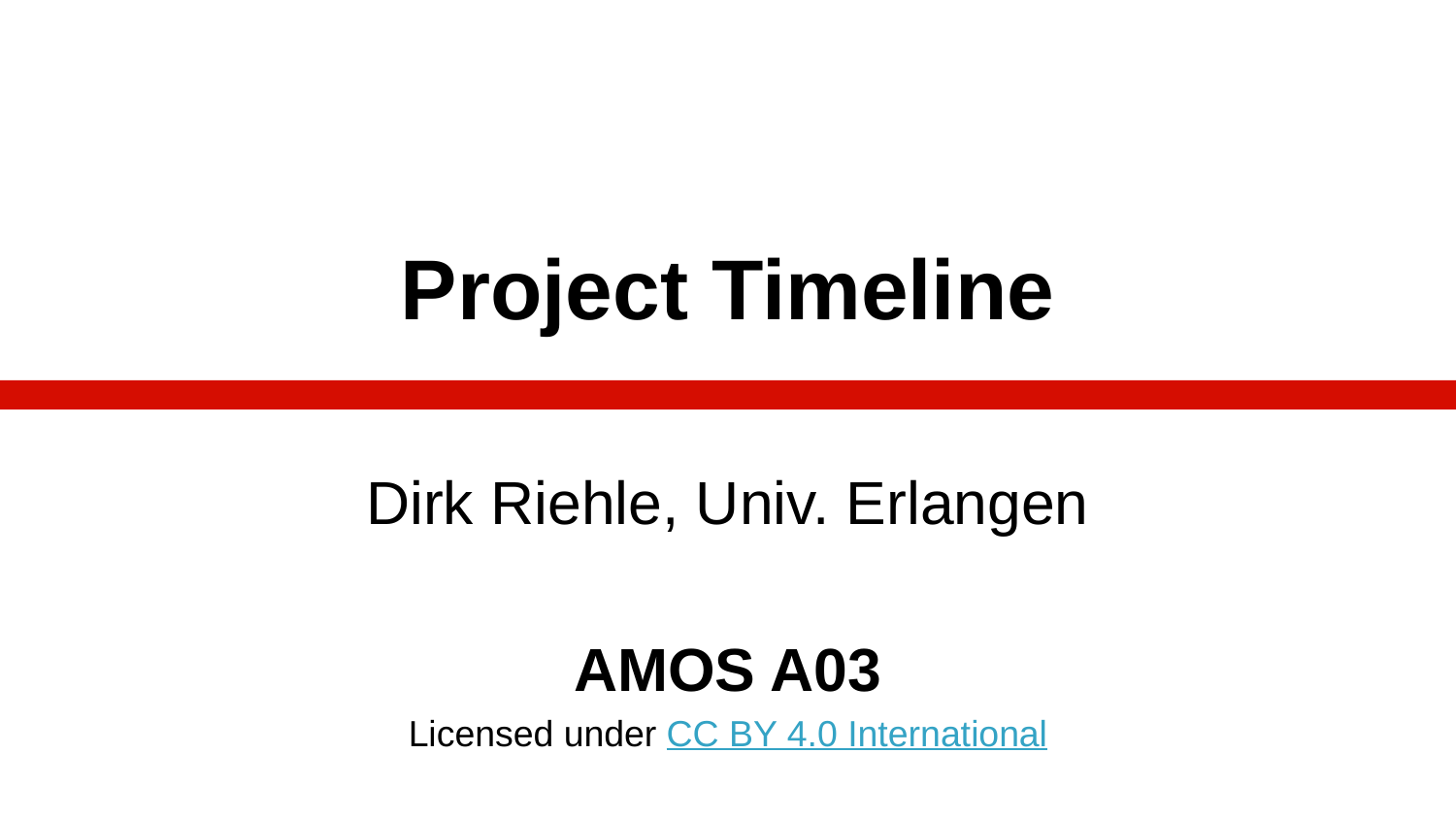

# Project Timeline
Dirk Riehle, Univ. Erlangen

AMOS A03
Licensed under CC BY 4.0 International